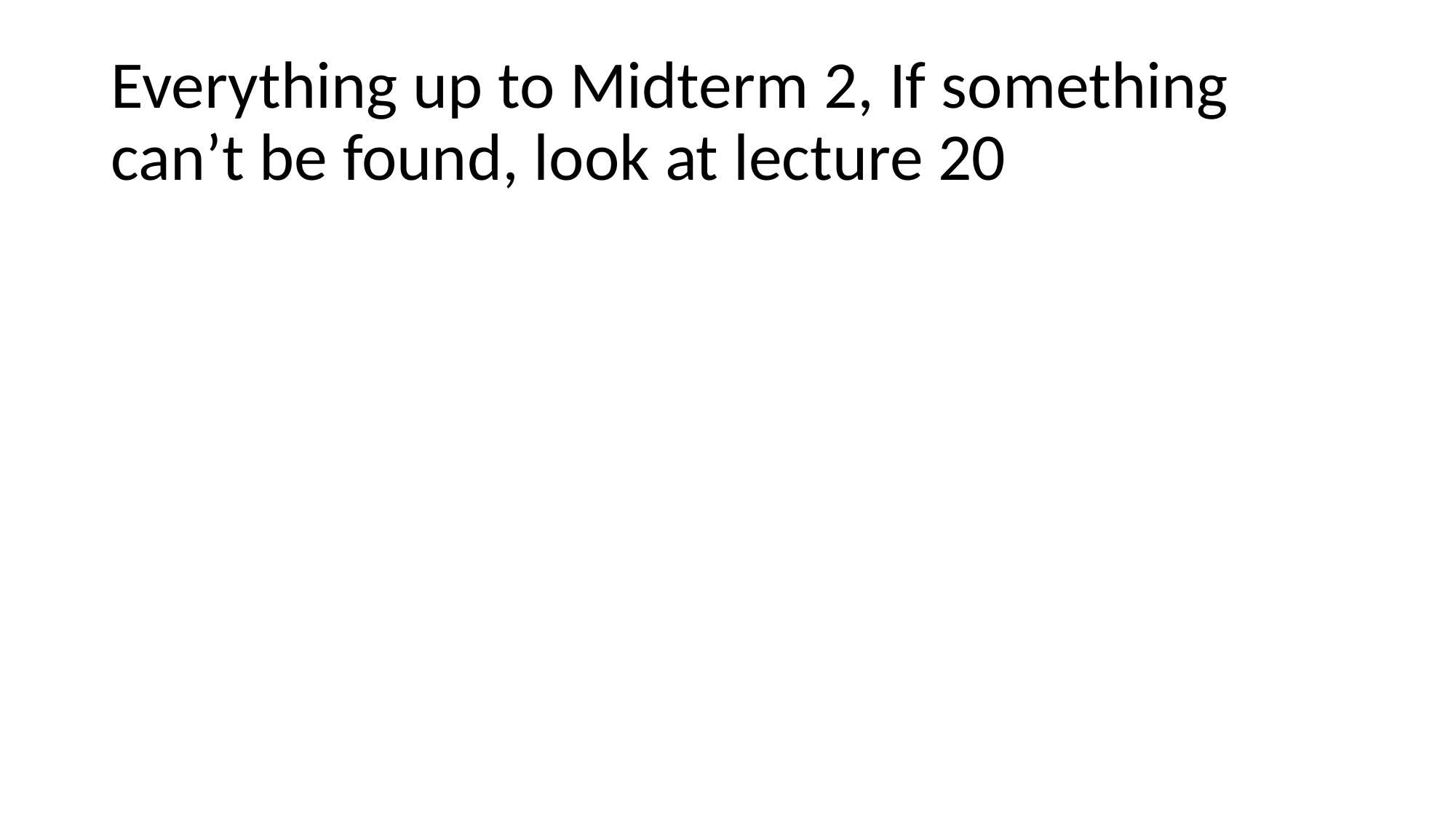

# Everything up to Midterm 2, If something can’t be found, look at lecture 20